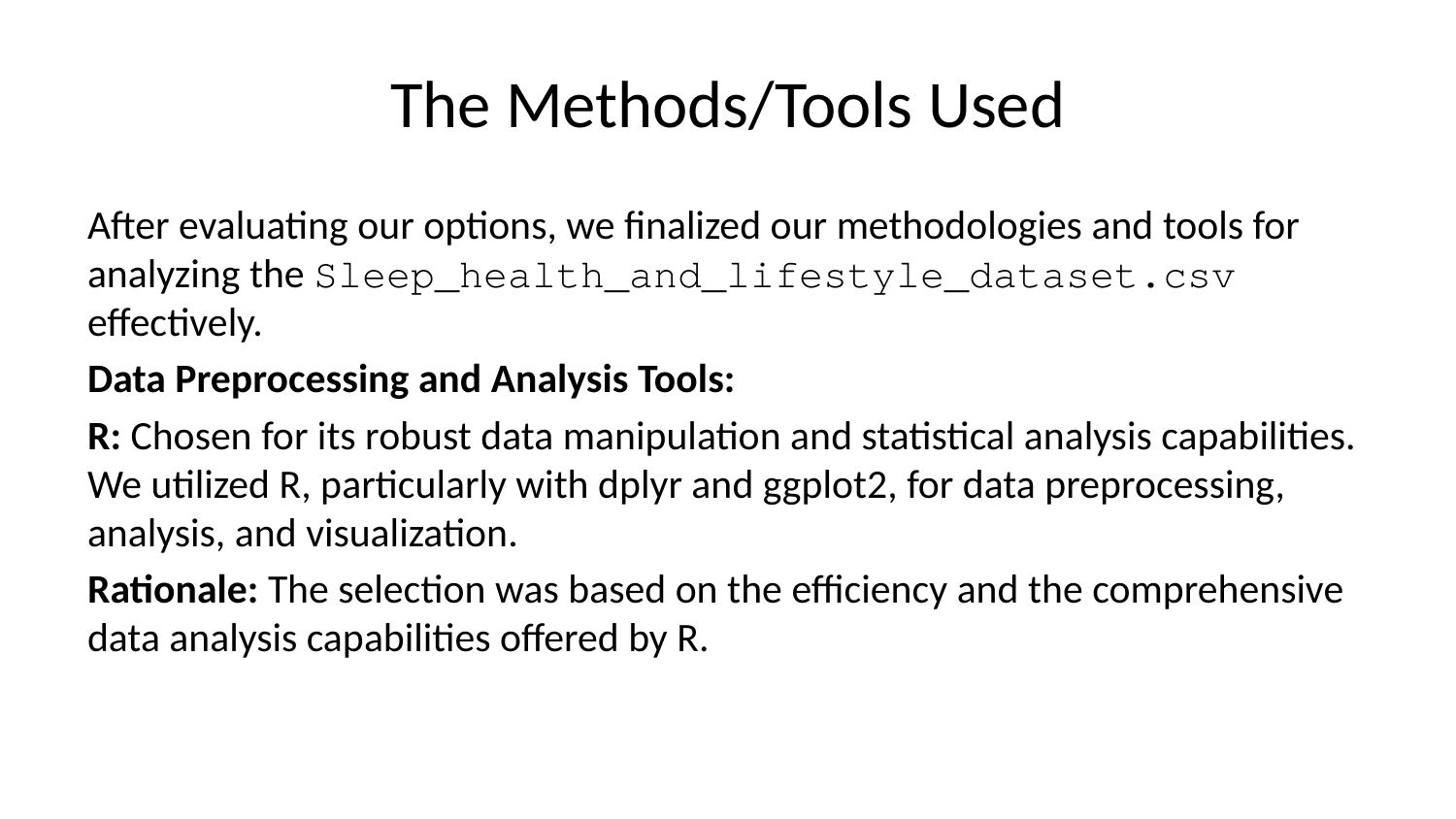

# The Methods/Tools Used
After evaluating our options, we finalized our methodologies and tools for analyzing the Sleep_health_and_lifestyle_dataset.csv effectively.
Data Preprocessing and Analysis Tools:
R: Chosen for its robust data manipulation and statistical analysis capabilities. We utilized R, particularly with dplyr and ggplot2, for data preprocessing, analysis, and visualization.
Rationale: The selection was based on the efficiency and the comprehensive data analysis capabilities offered by R.